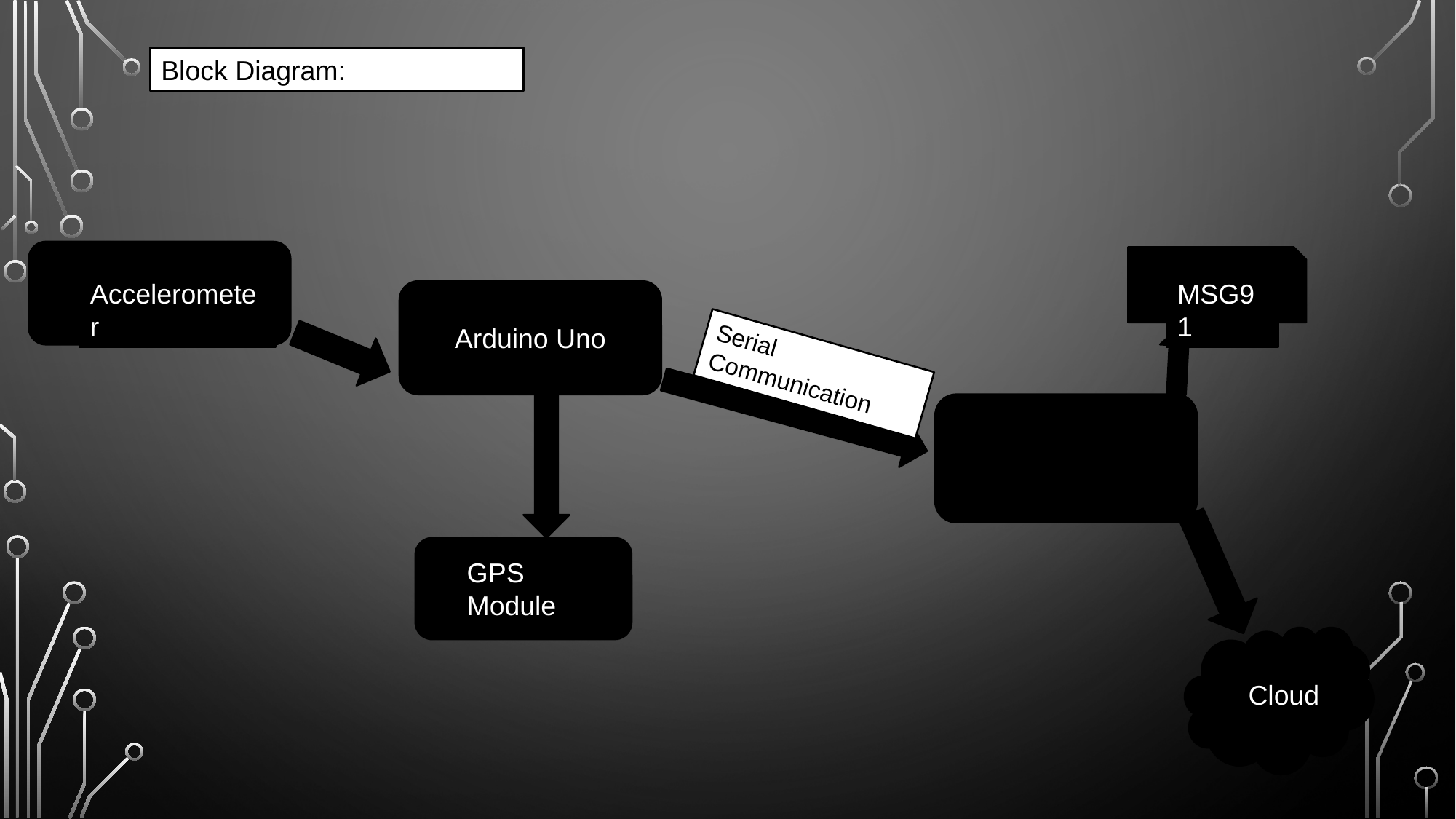

Block Diagram:

Accelerometer
MSG91
Arduino Uno

Serial Communication

NODE MCU

GPS Module

Cloud